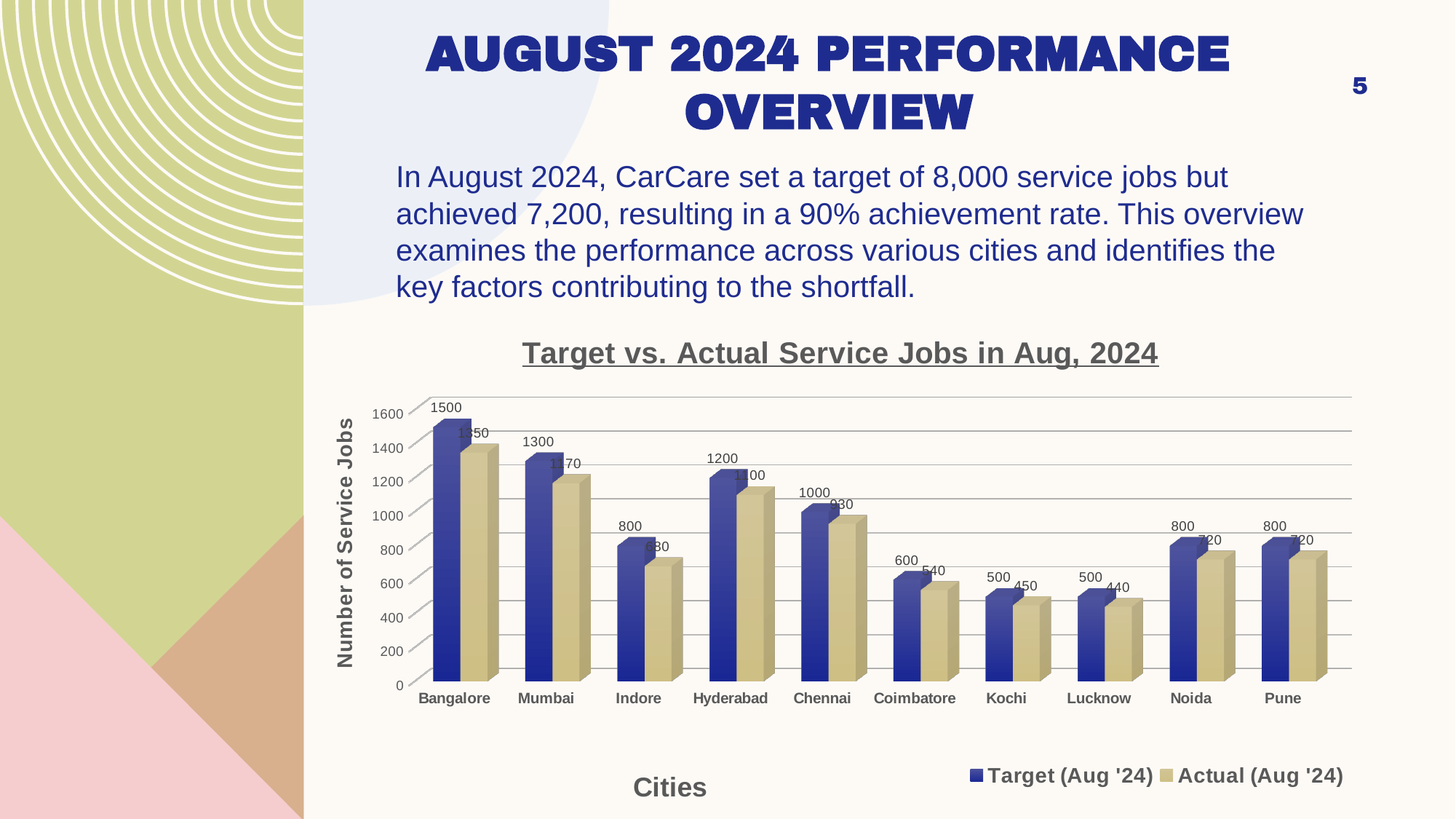

# August 2024 Performance Overview
5
In August 2024, CarCare set a target of 8,000 service jobs but achieved 7,200, resulting in a 90% achievement rate. This overview examines the performance across various cities and identifies the key factors contributing to the shortfall.

[unsupported chart]